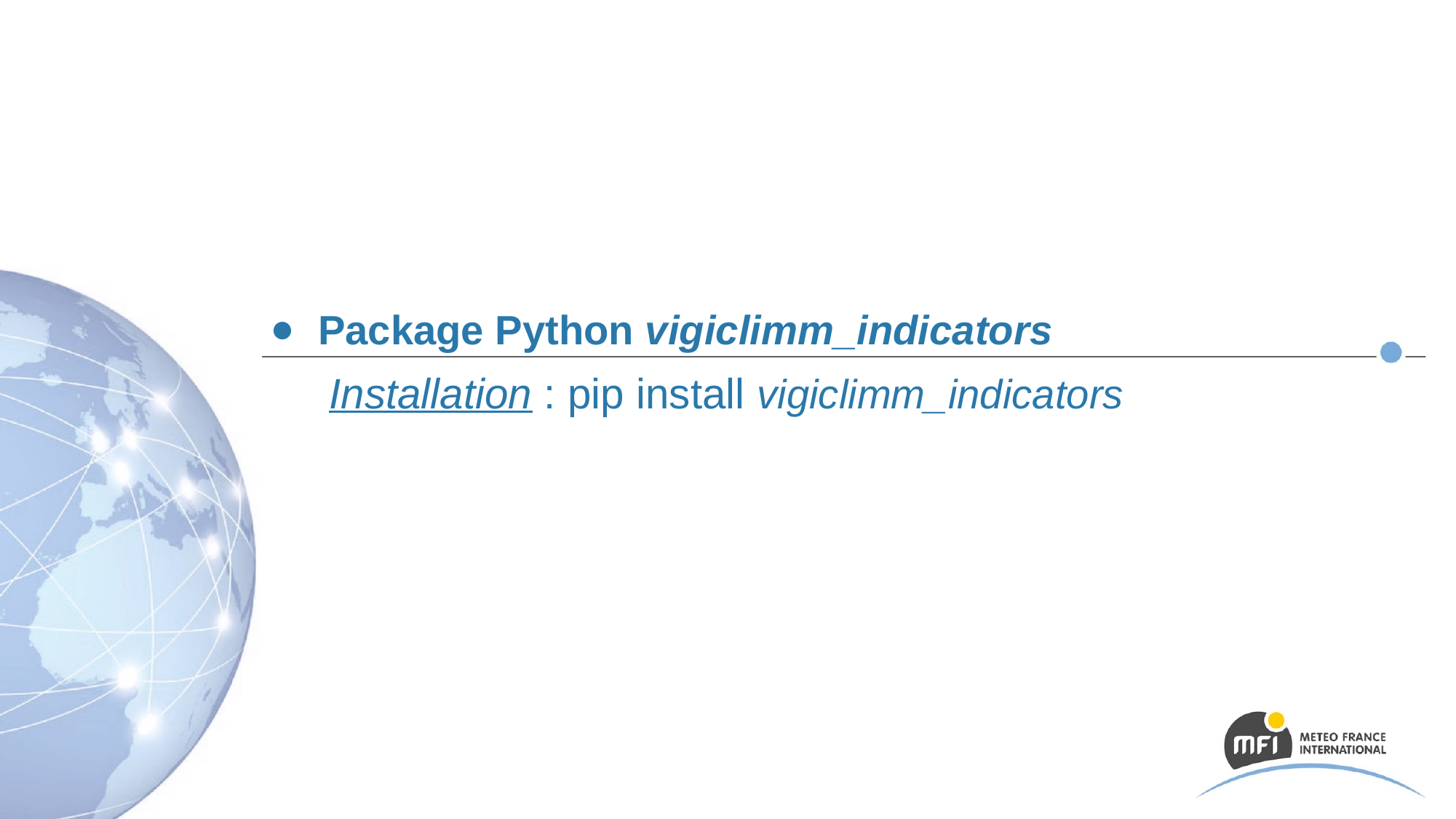

# Package Python vigiclimm_indicators
Installation : pip install vigiclimm_indicators